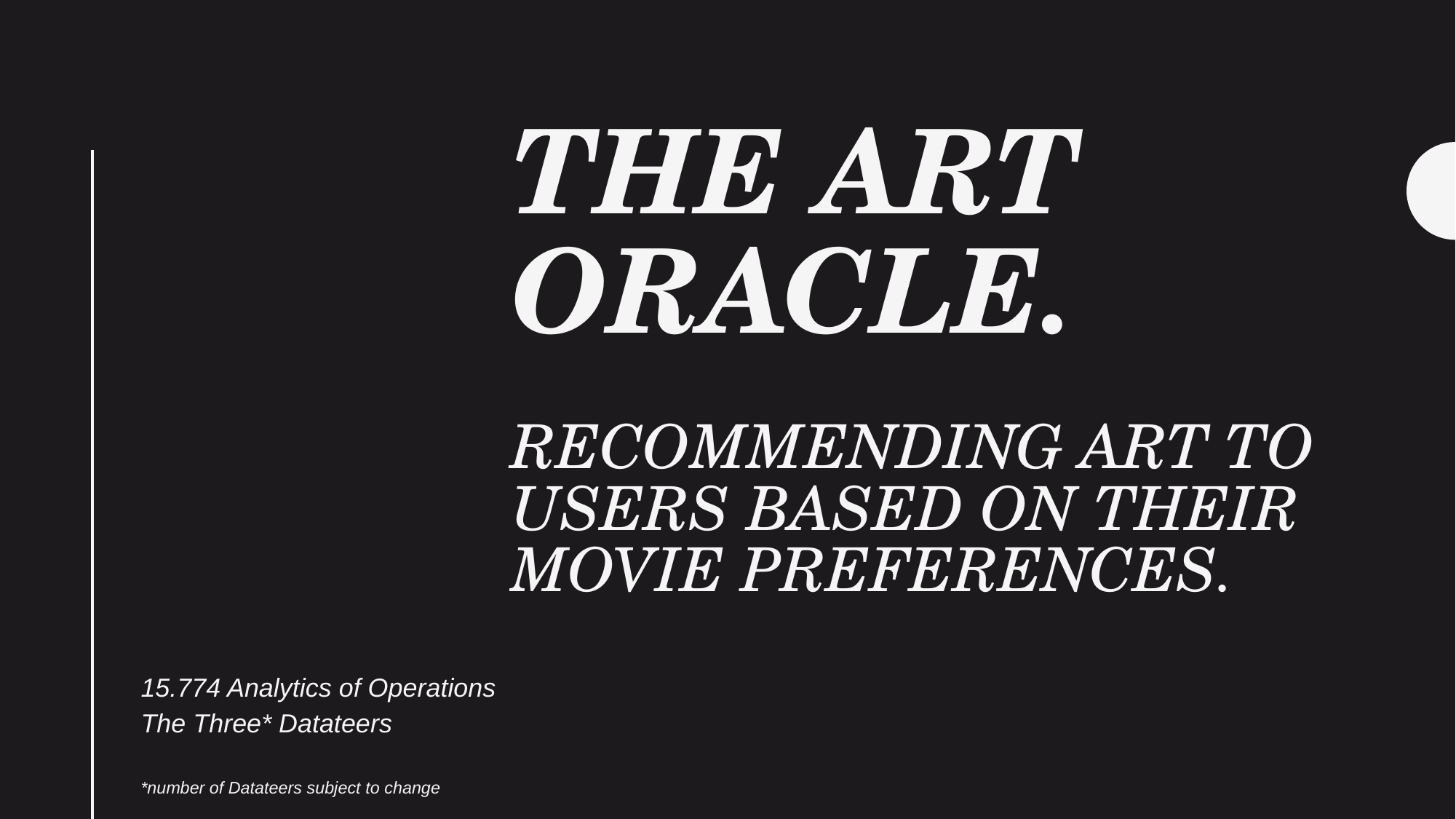

# The Art Oracle. Recommending art to users based on their movie preferences.
15.774 Analytics of Operations
The Three* Datateers

*number of Datateers subject to change